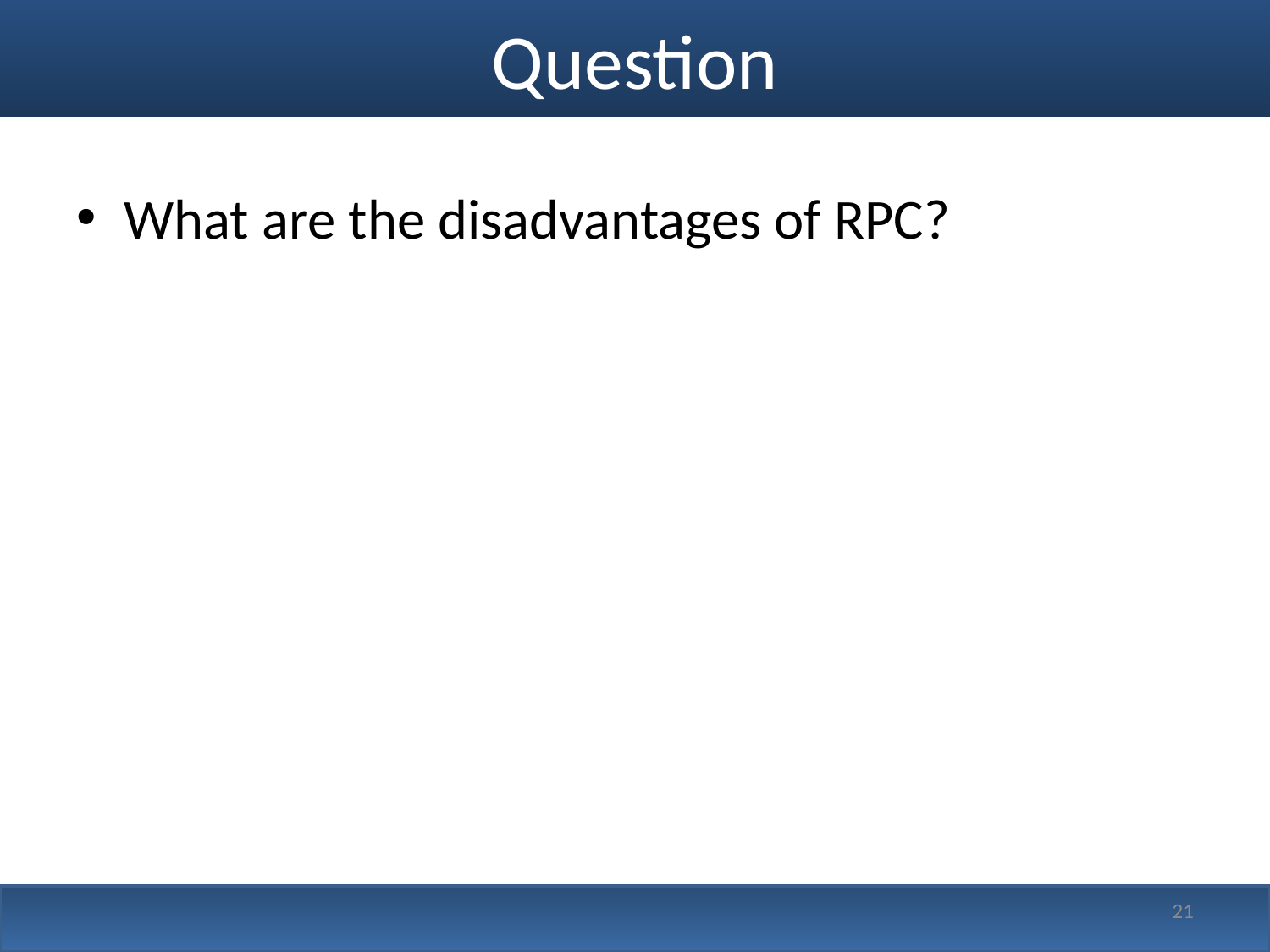

# Question
What are the disadvantages of RPC?
21